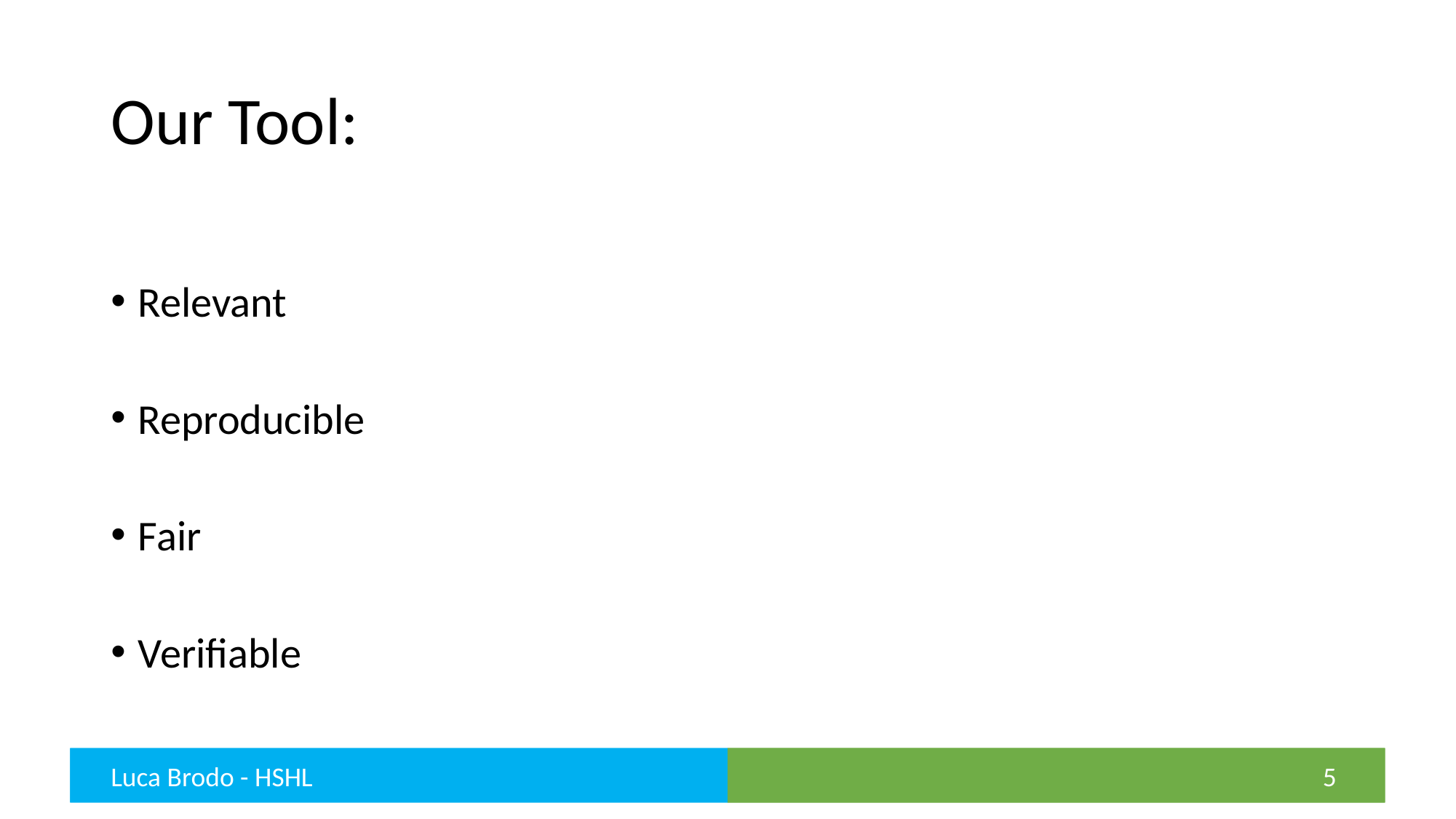

# Our Tool:
Relevant
Reproducible
Fair
Verifiable
Luca Brodo - HSHL
5